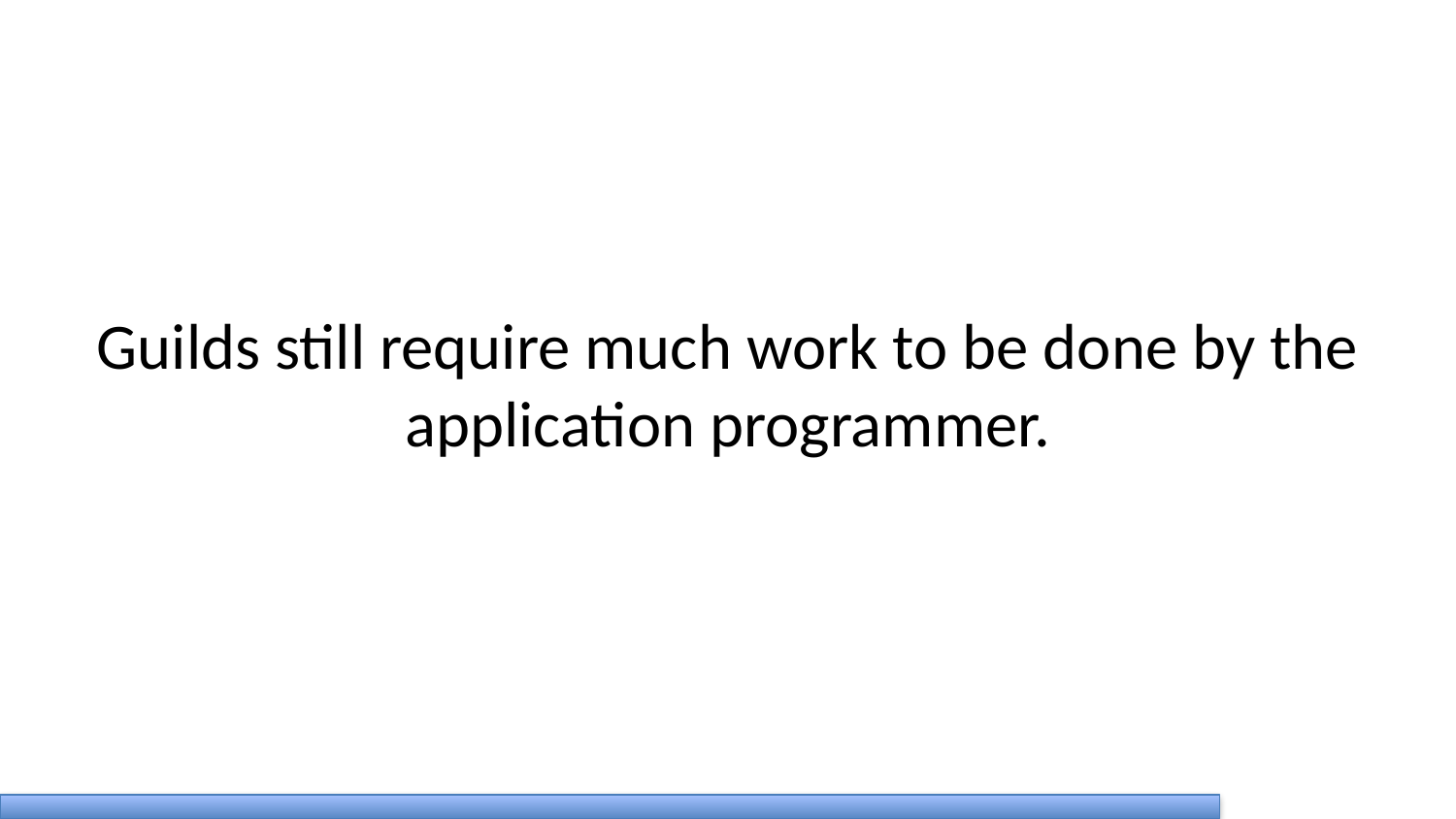

Guilds still require much work to be done by the application programmer.